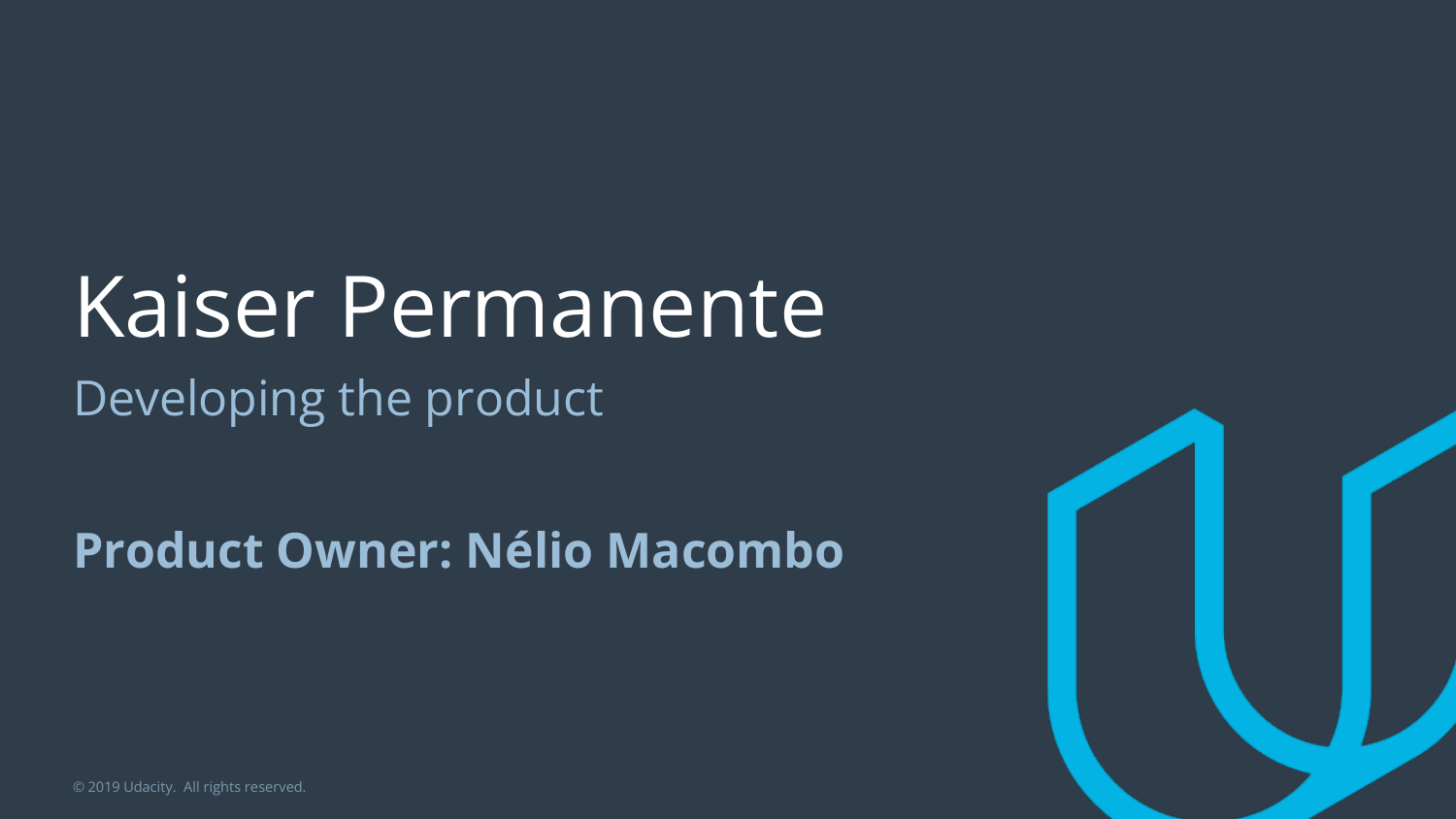

# Kaiser Permanente
Developing the product

Product Owner: Nélio Macombo

© 2019 Udacity.  All rights reserved.